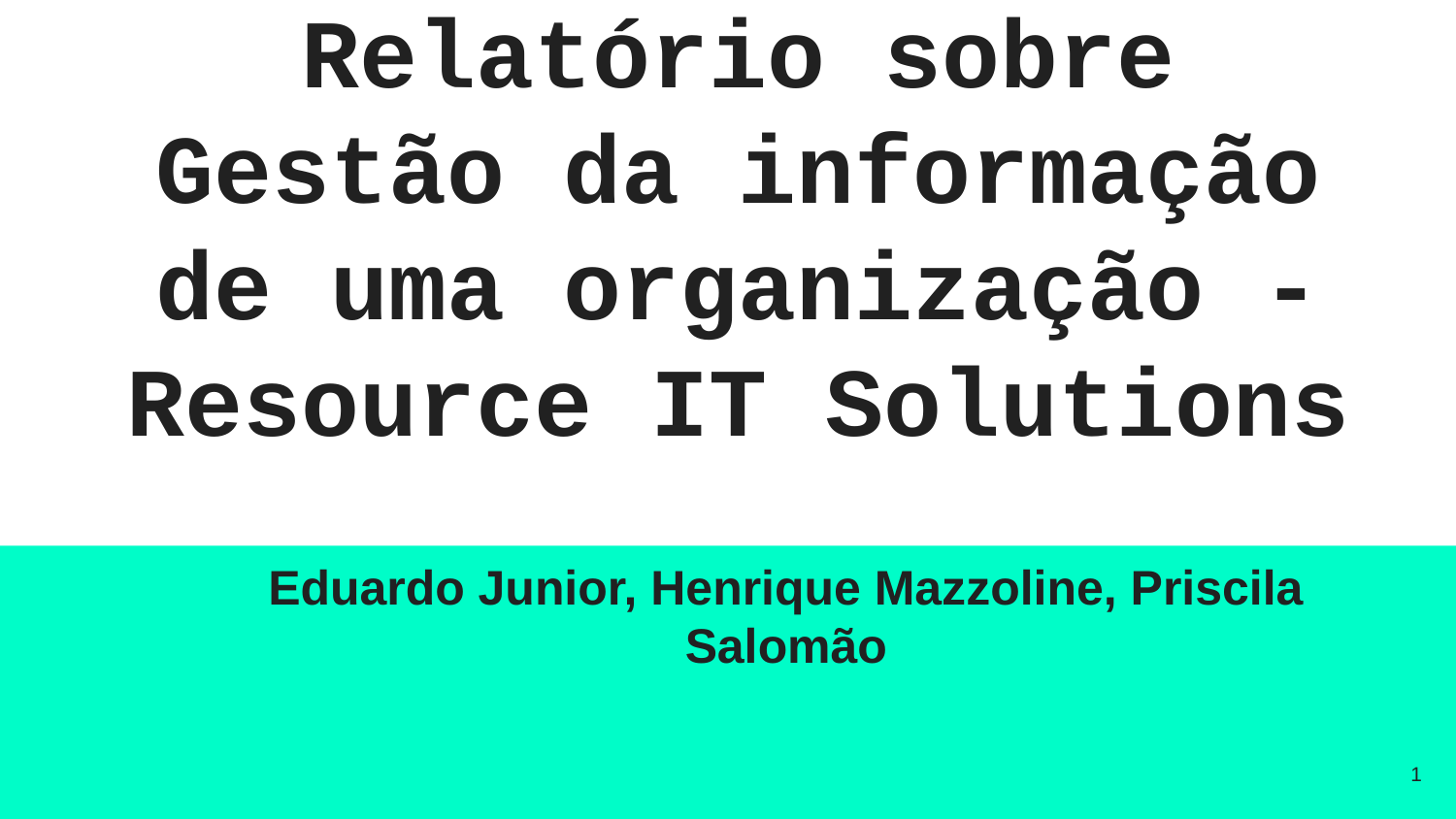

# Relatório sobre Gestão da informação de uma organização - Resource IT Solutions
Eduardo Junior, Henrique Mazzoline, Priscila Salomão
1